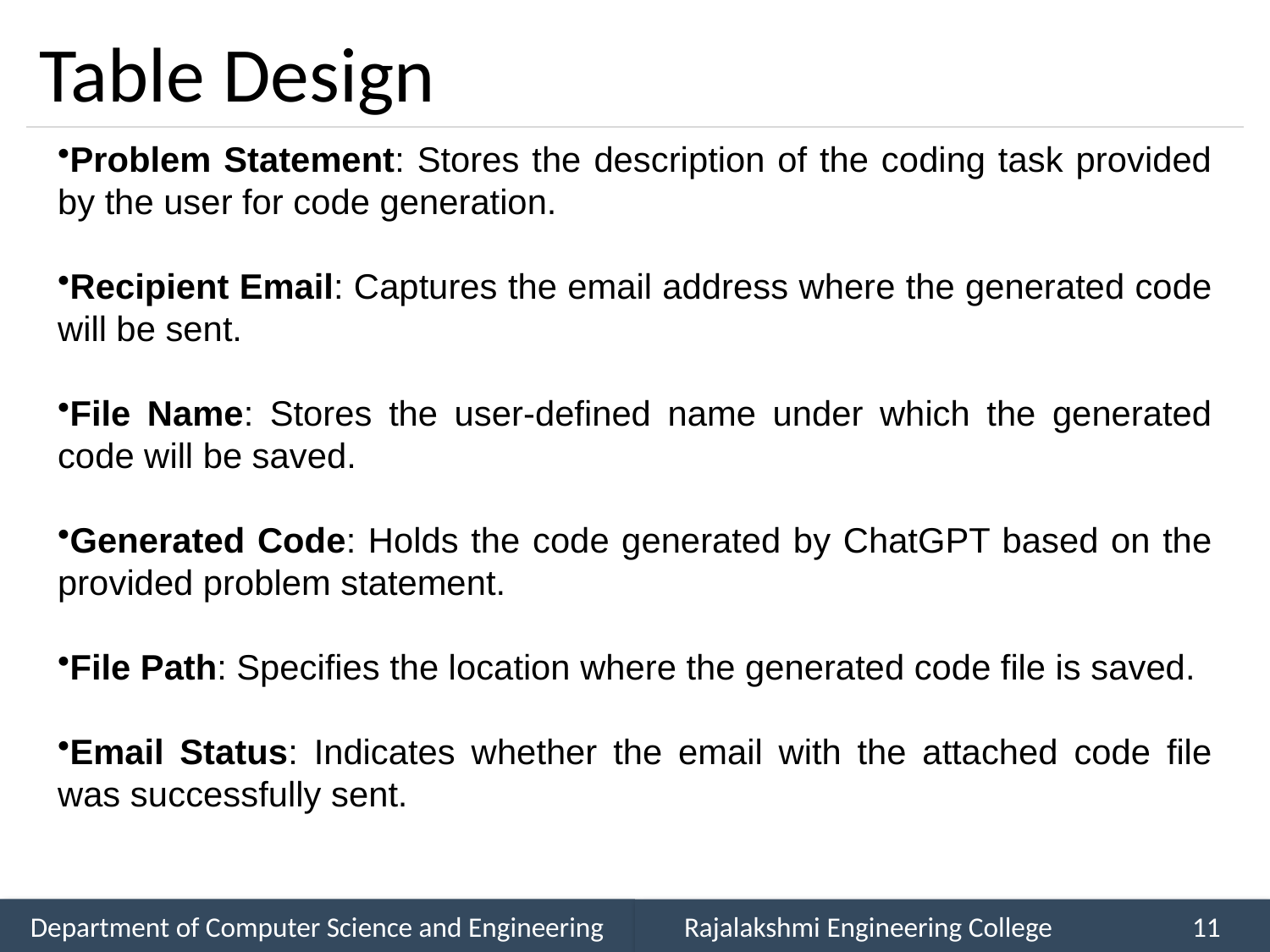

# Table Design
Problem Statement: Stores the description of the coding task provided by the user for code generation.

Recipient Email: Captures the email address where the generated code will be sent.

File Name: Stores the user-defined name under which the generated code will be saved.

Generated Code: Holds the code generated by ChatGPT based on the provided problem statement.

File Path: Specifies the location where the generated code file is saved.

Email Status: Indicates whether the email with the attached code file was successfully sent.